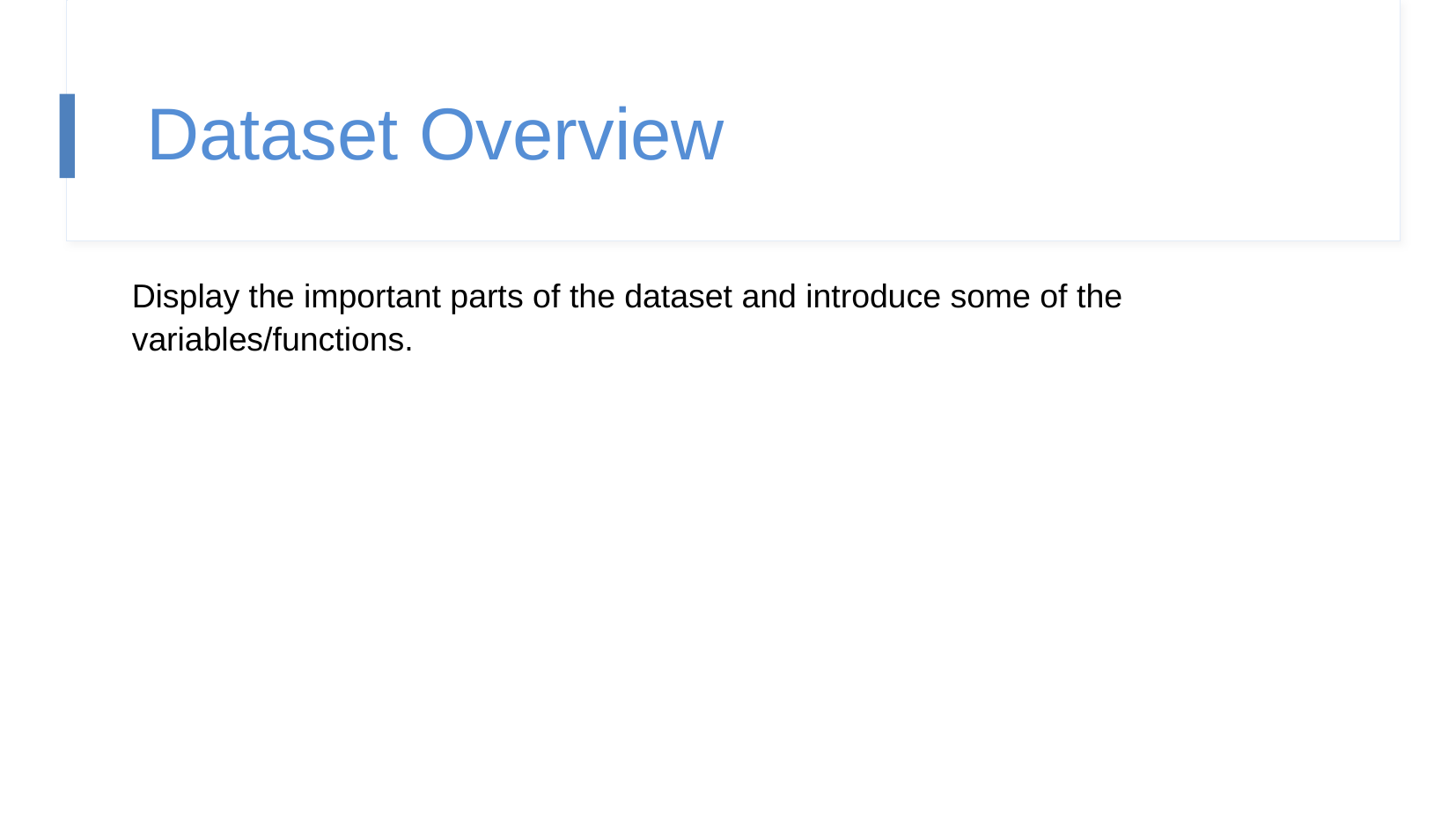

Dataset Overview
Display the important parts of the dataset and introduce some of the variables/functions.